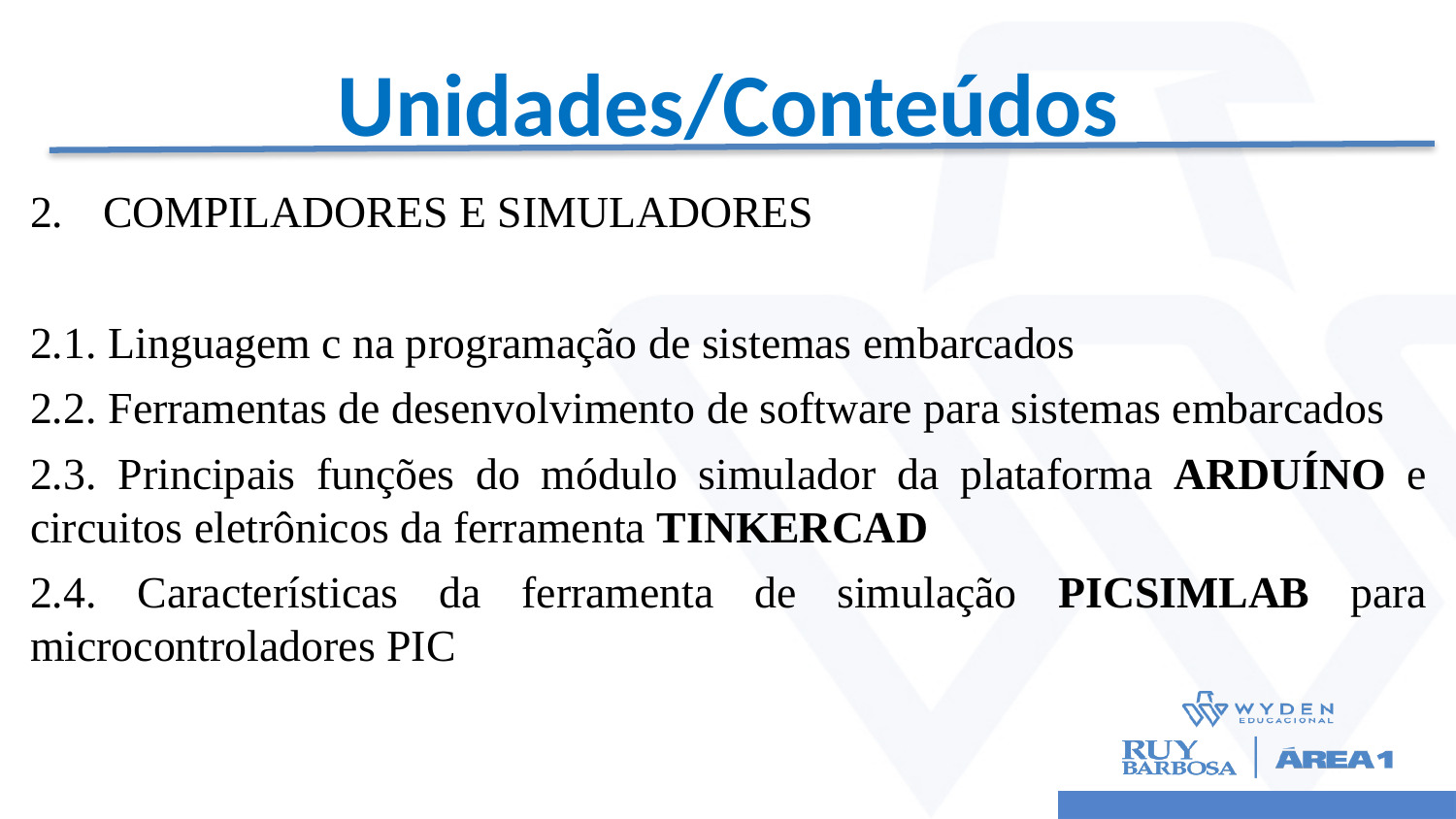

# Unidades/Conteúdos
COMPILADORES E SIMULADORES

2.1. Linguagem c na programação de sistemas embarcados
2.2. Ferramentas de desenvolvimento de software para sistemas embarcados
2.3. Principais funções do módulo simulador da plataforma ARDUÍNO e circuitos eletrônicos da ferramenta TINKERCAD
2.4. Características da ferramenta de simulação PICSIMLAB para microcontroladores PIC